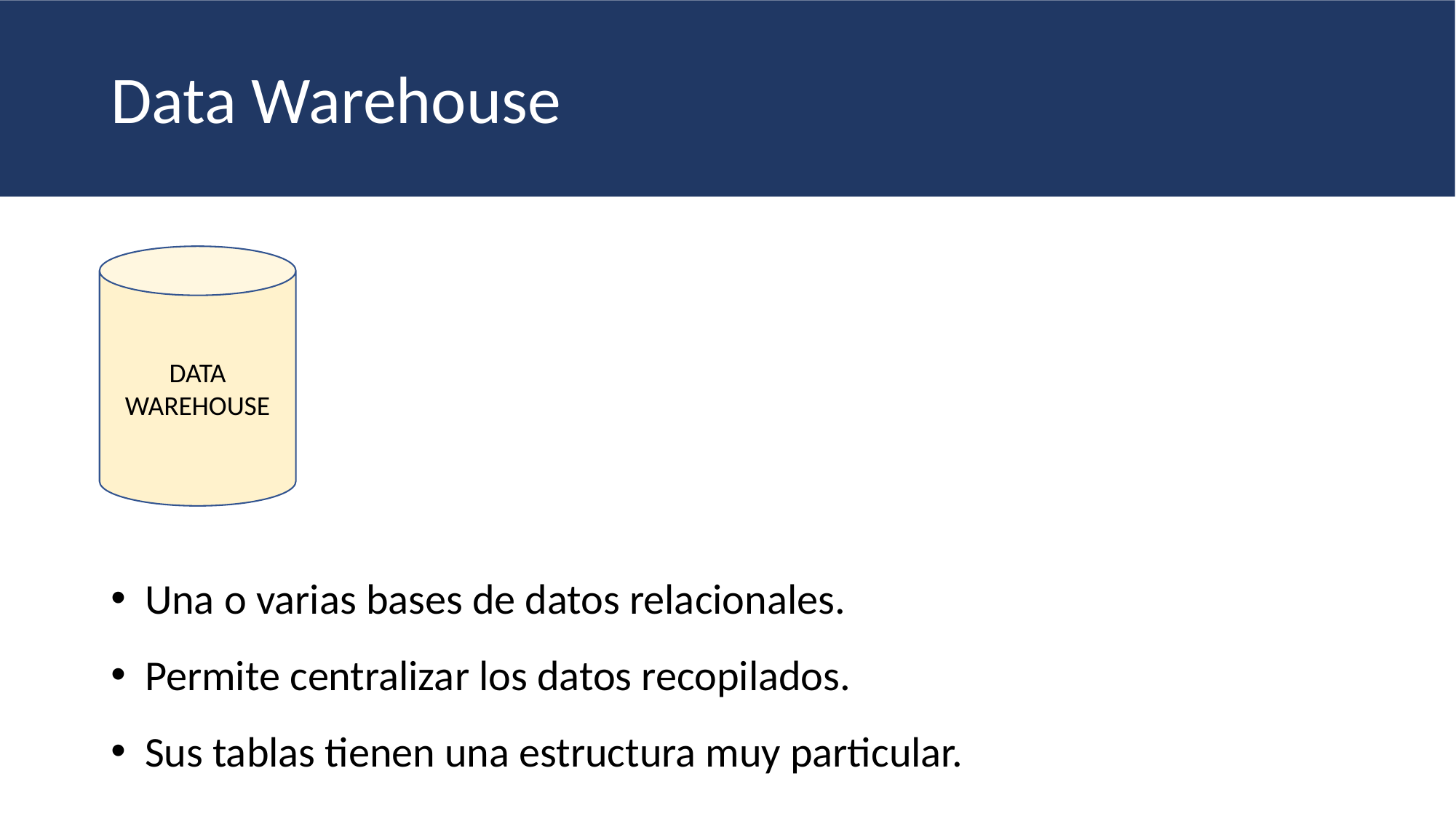

# Data Warehouse
|  |
| --- |
DATA WAREHOUSE
Una o varias bases de datos relacionales.
Permite centralizar los datos recopilados.
Sus tablas tienen una estructura muy particular.